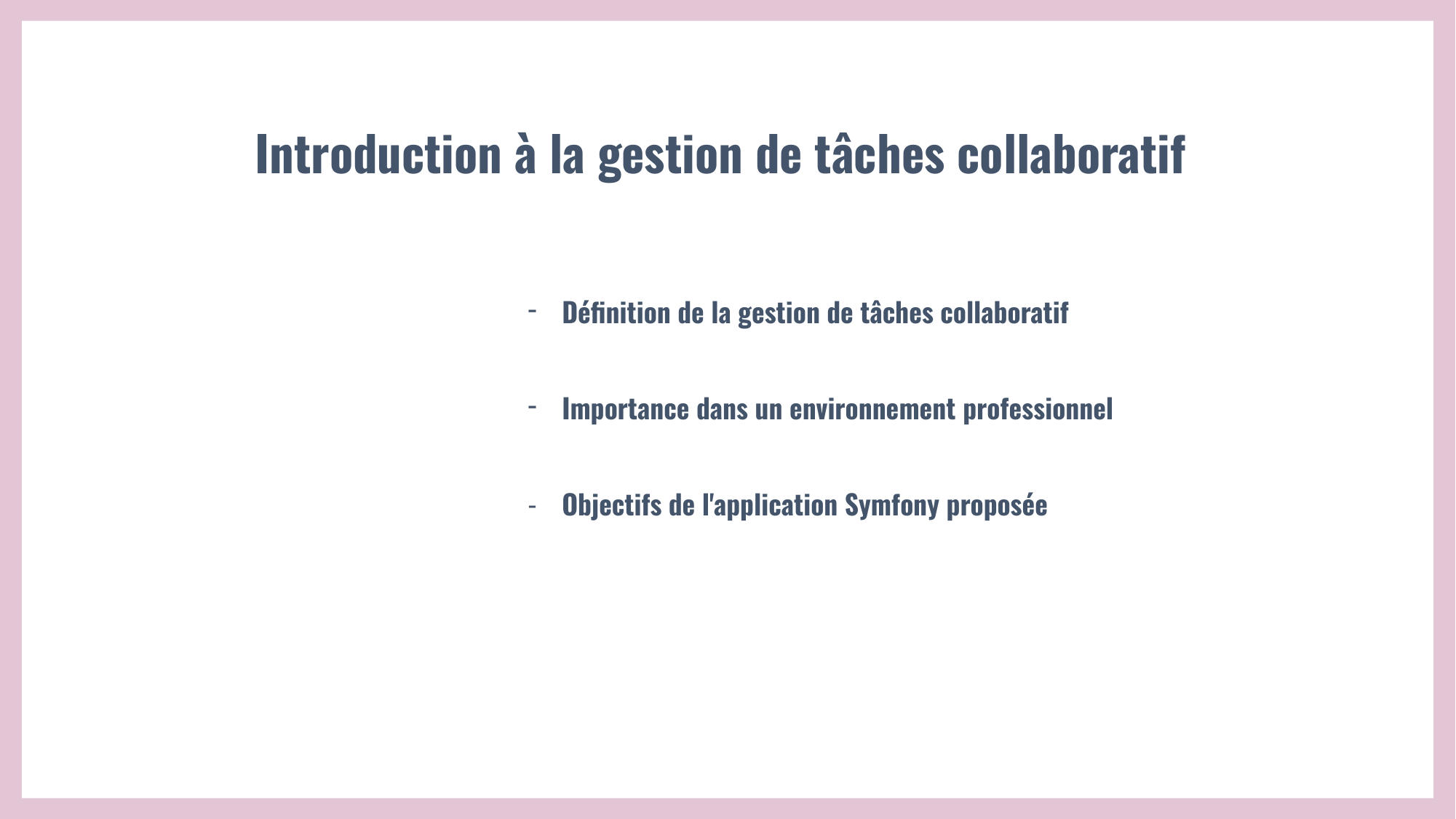

# Introduction à la gestion de tâches collaboratif
Définition de la gestion de tâches collaboratif

Importance dans un environnement professionnel

Objectifs de l'application Symfony proposée